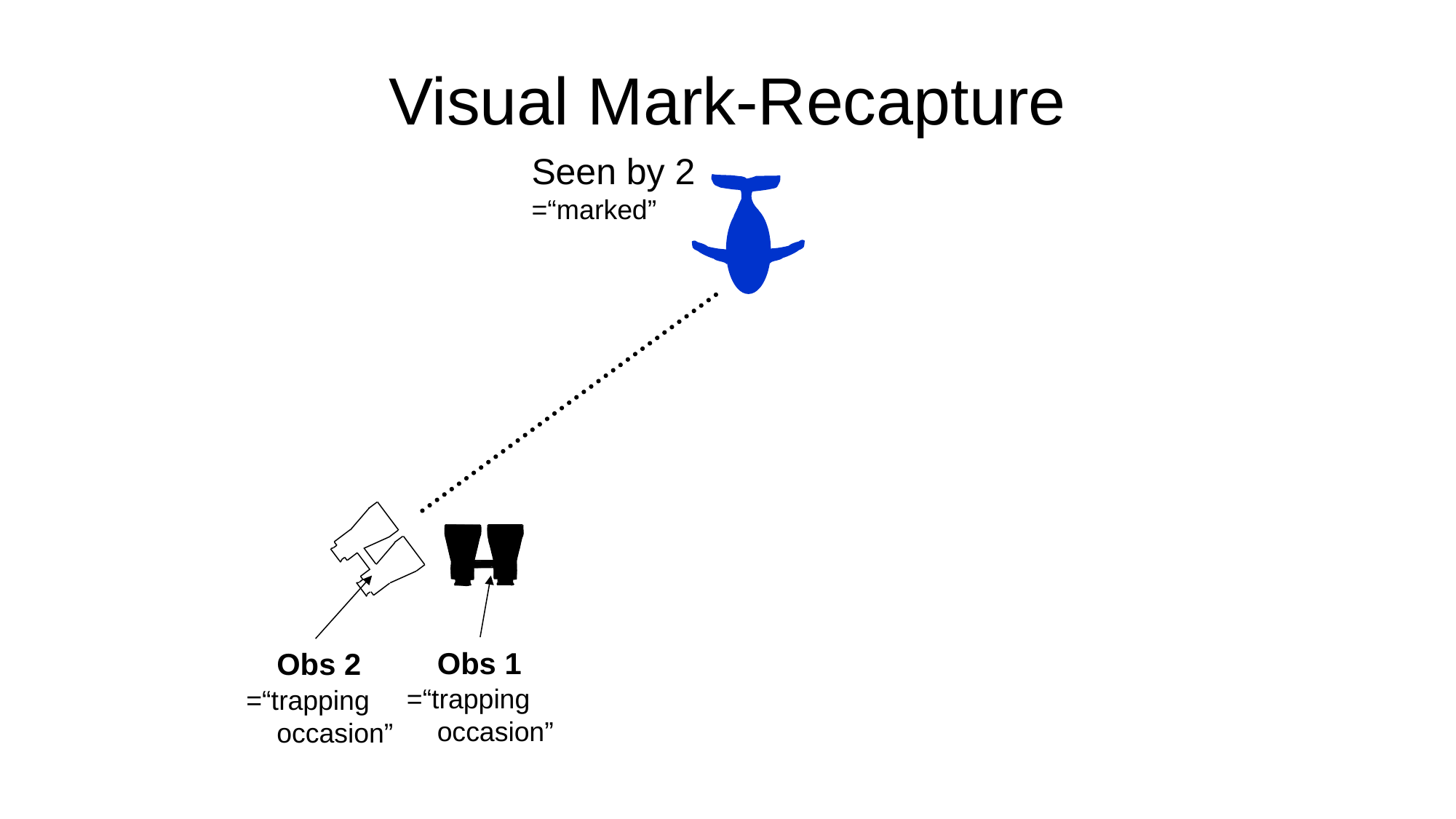

# Visual Mark-Recapture
Seen by 2
=“marked”

   Obs 1
=“trapping
    occasion”
   Obs 2
=“trapping
    occasion”